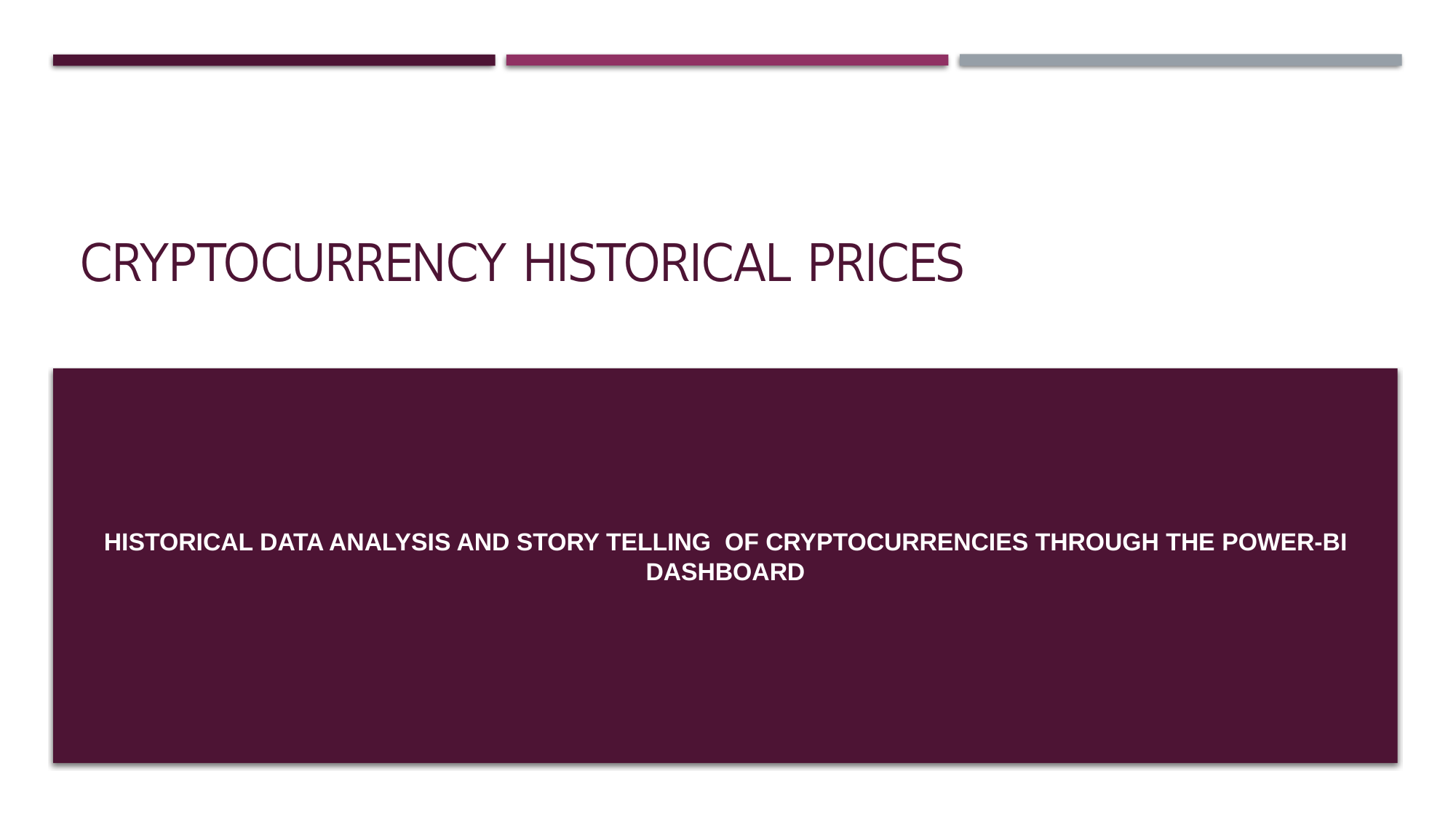

# Cryptocurrency historical prices
historical data ANALYSIS AND STORY TELLING  OF Cryptocurrencies through the POWER-BI dashboard